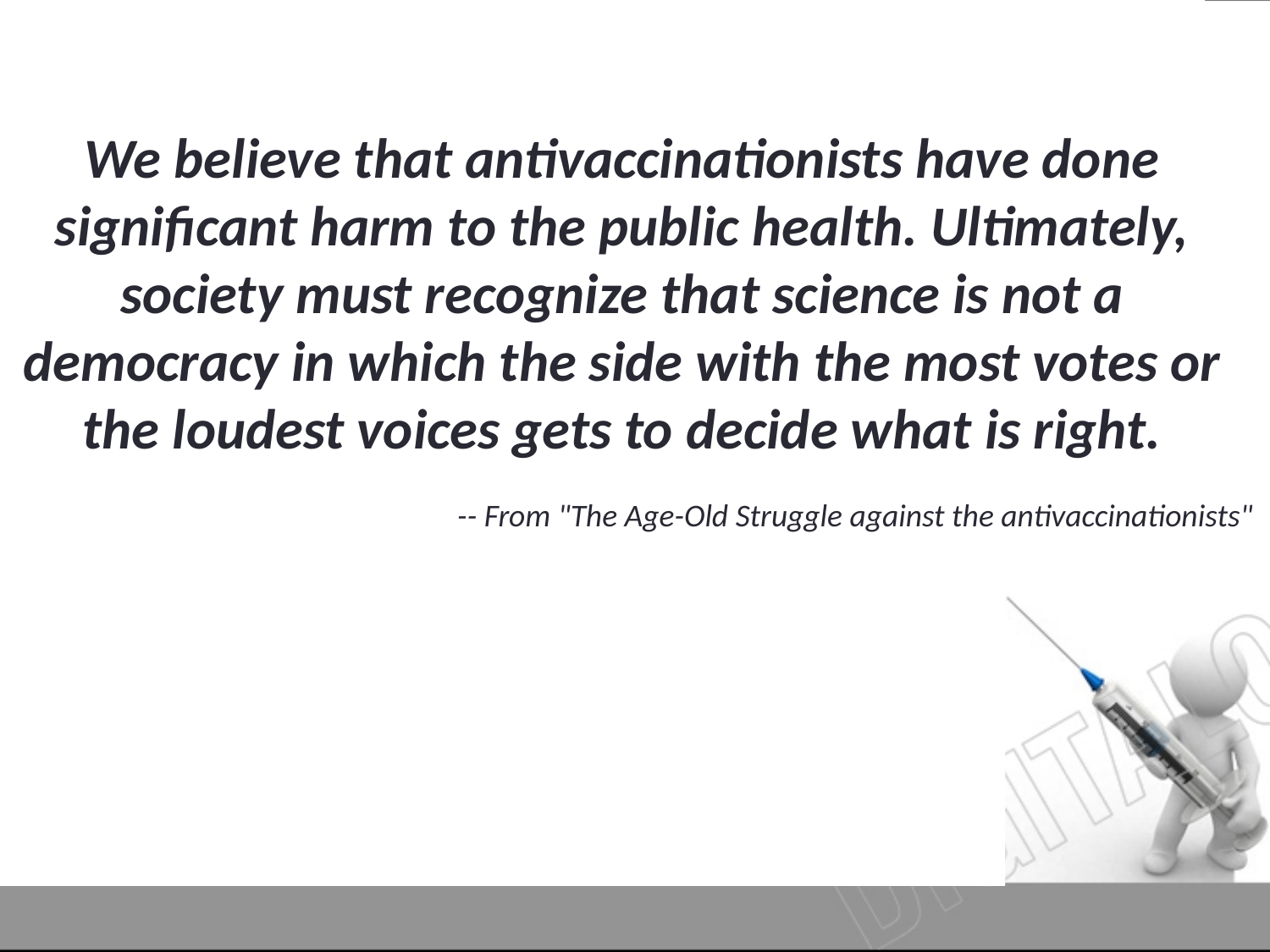

We believe that antivaccinationists have done significant harm to the public health. Ultimately, society must recognize that science is not a democracy in which the side with the most votes or the loudest voices gets to decide what is right.

-- From "The Age-Old Struggle against the antivaccinationists"